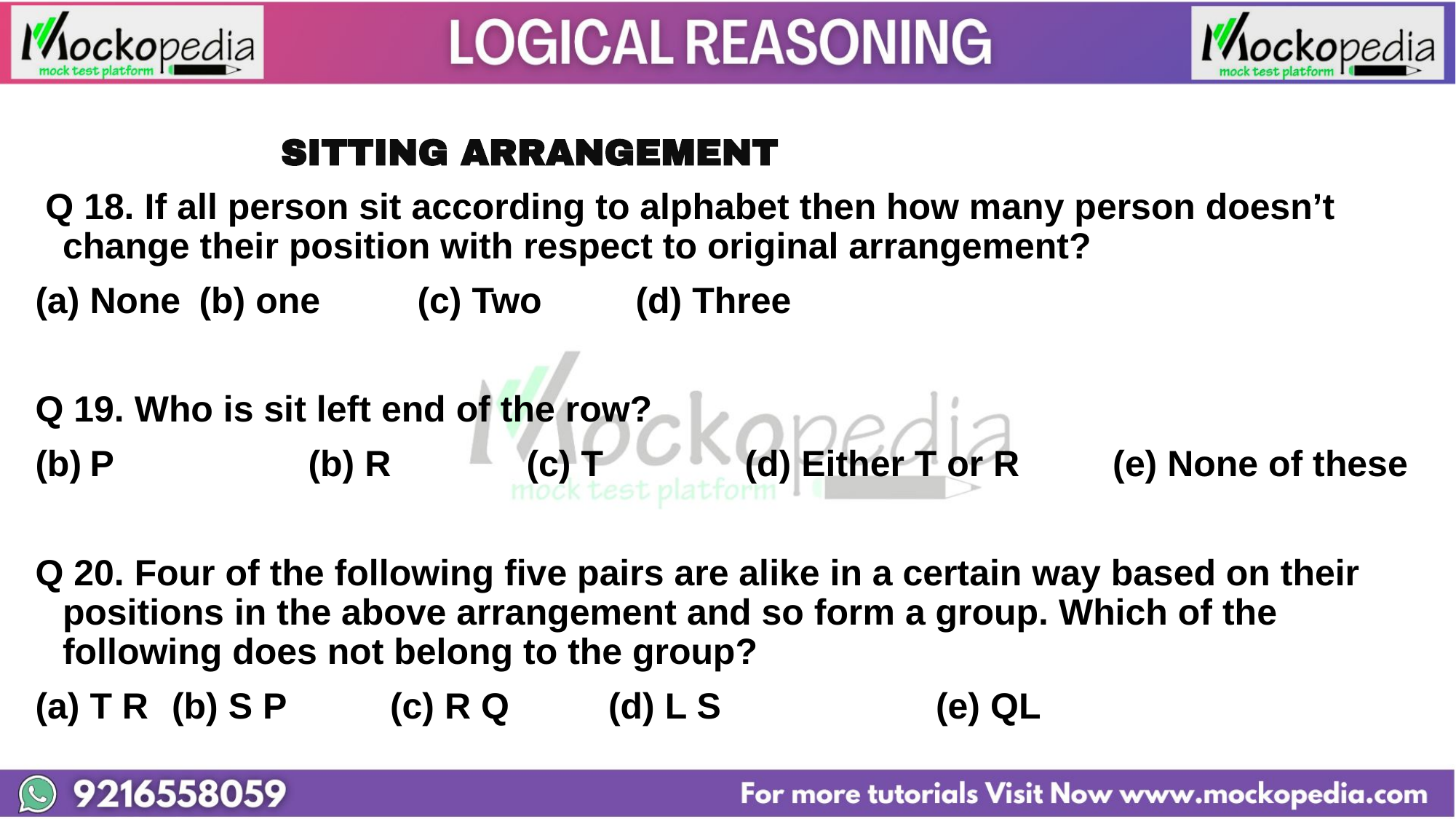

SITTING ARRANGEMENT
 Q 18. If all person sit according to alphabet then how many person doesn’t change their position with respect to original arrangement?
None 	(b) one 	(c) Two 	(d) Three

Q 19. Who is sit left end of the row?
P 		(b) R 		(c) T 		(d) Either T or R	    (e) None of these

Q 20. Four of the following five pairs are alike in a certain way based on their positions in the above arrangement and so form a group. Which of the following does not belong to the group?
(a) T R 	(b) S P 	(c) R Q 	(d) L S 		(e) QL